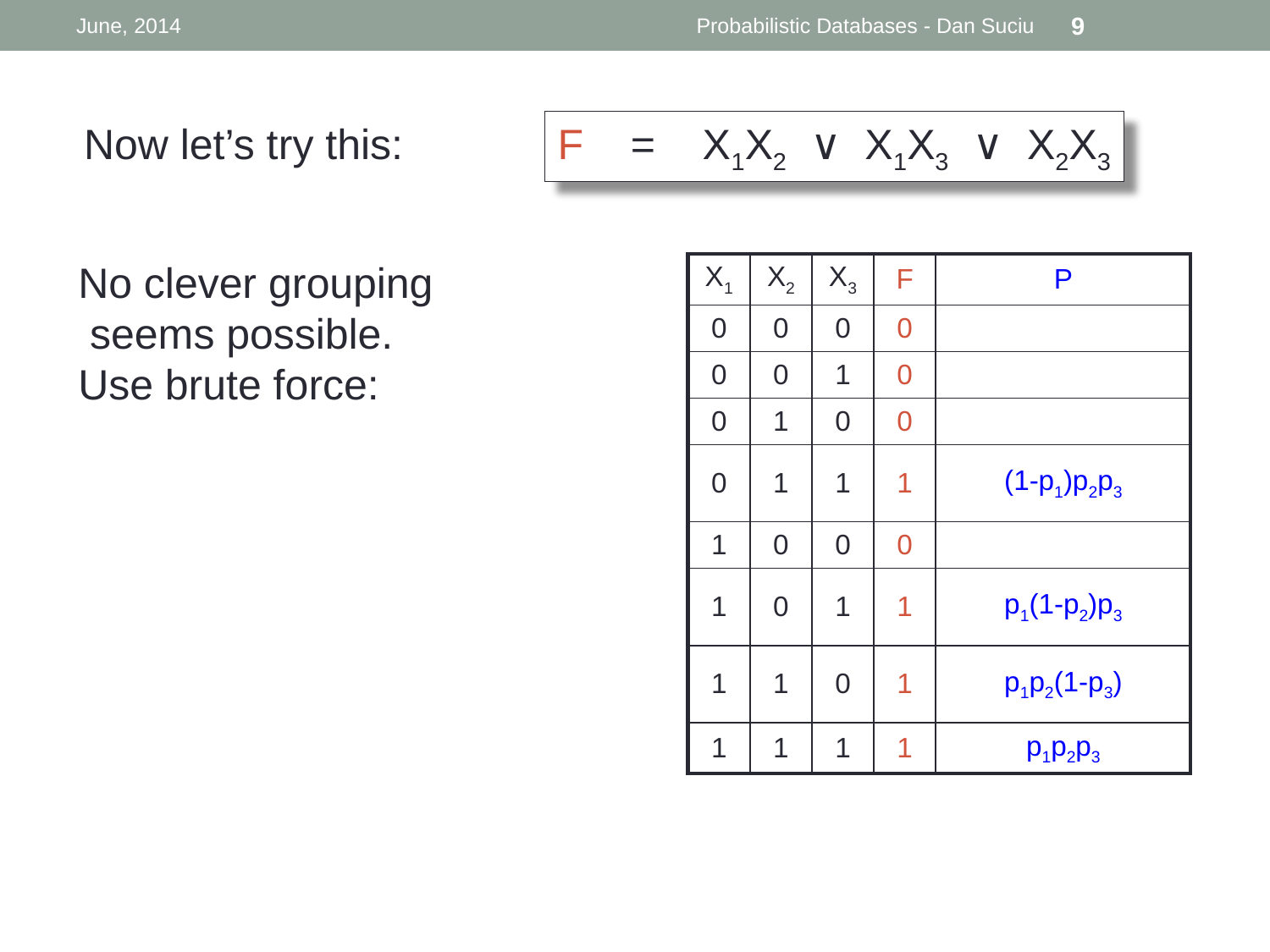

June, 2014
Probabilistic Databases - Dan Suciu
9
Now let’s try this:
F    =    X1X2  ∨  X1X3  ∨  X2X3
No clever grouping
 seems possible.
Use brute force:
| X1 | X2 | X3 | F | P |
| --- | --- | --- | --- | --- |
| 0 | 0 | 0 | 0 |  |
| 0 | 0 | 1 | 0 |  |
| 0 | 1 | 0 | 0 |  |
| 0 | 1 | 1 | 1 | (1-p1)p2p3 |
| 1 | 0 | 0 | 0 |  |
| 1 | 0 | 1 | 1 | p1(1-p2)p3 |
| 1 | 1 | 0 | 1 | p1p2(1-p3) |
| 1 | 1 | 1 | 1 | p1p2p3 |